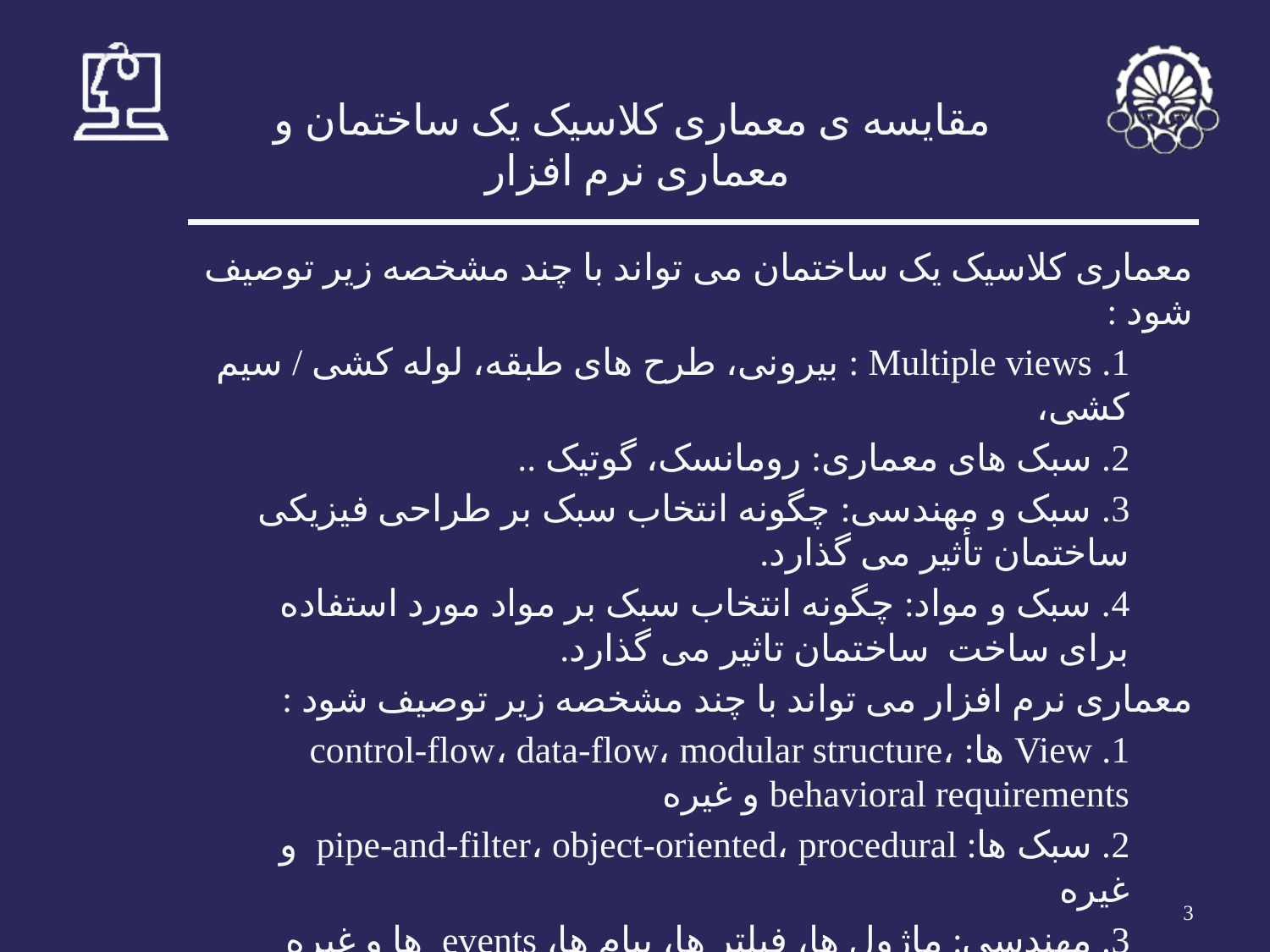

# مقایسه ی معماری کلاسیک یک ساختمان و معماری نرم افزار
معماری کلاسیک یک ساختمان می تواند با چند مشخصه زیر توصیف شود :
1. Multiple views : بیرونی، طرح های طبقه، لوله کشی / سیم کشی،
2. سبک های معماری: رومانسک، گوتیک ..
3. سبک و مهندسی: چگونه انتخاب سبک بر طراحی فیزیکی ساختمان تأثیر می گذارد.
4. سبک و مواد: چگونه انتخاب سبک بر مواد مورد استفاده برای ساخت  ساختمان تاثیر می گذارد.
معماری نرم افزار می تواند با چند مشخصه زیر توصیف شود :
1. View ها: control-flow، data-flow، modular structure، behavioral requirements و غیره
2. سبک ها: pipe-and-filter، object-oriented، procedural  و غیره
3. مهندسی: ماژول ها، فیلتر ها، پیام ها، events  ها و غیره
4. Material ها: control structures، data structures و غیره

3